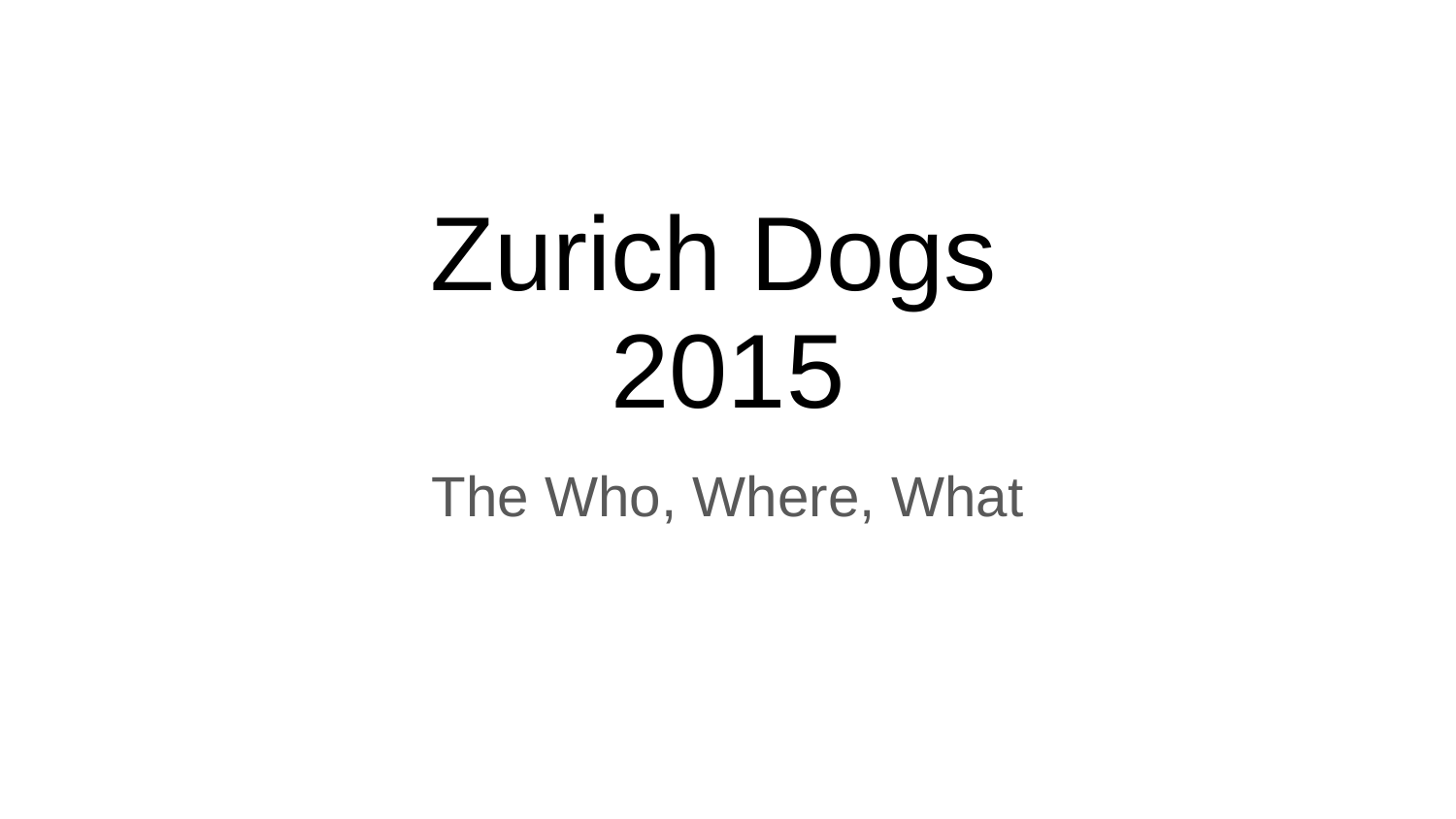

# Zurich Dogs
2015
The Who, Where, What